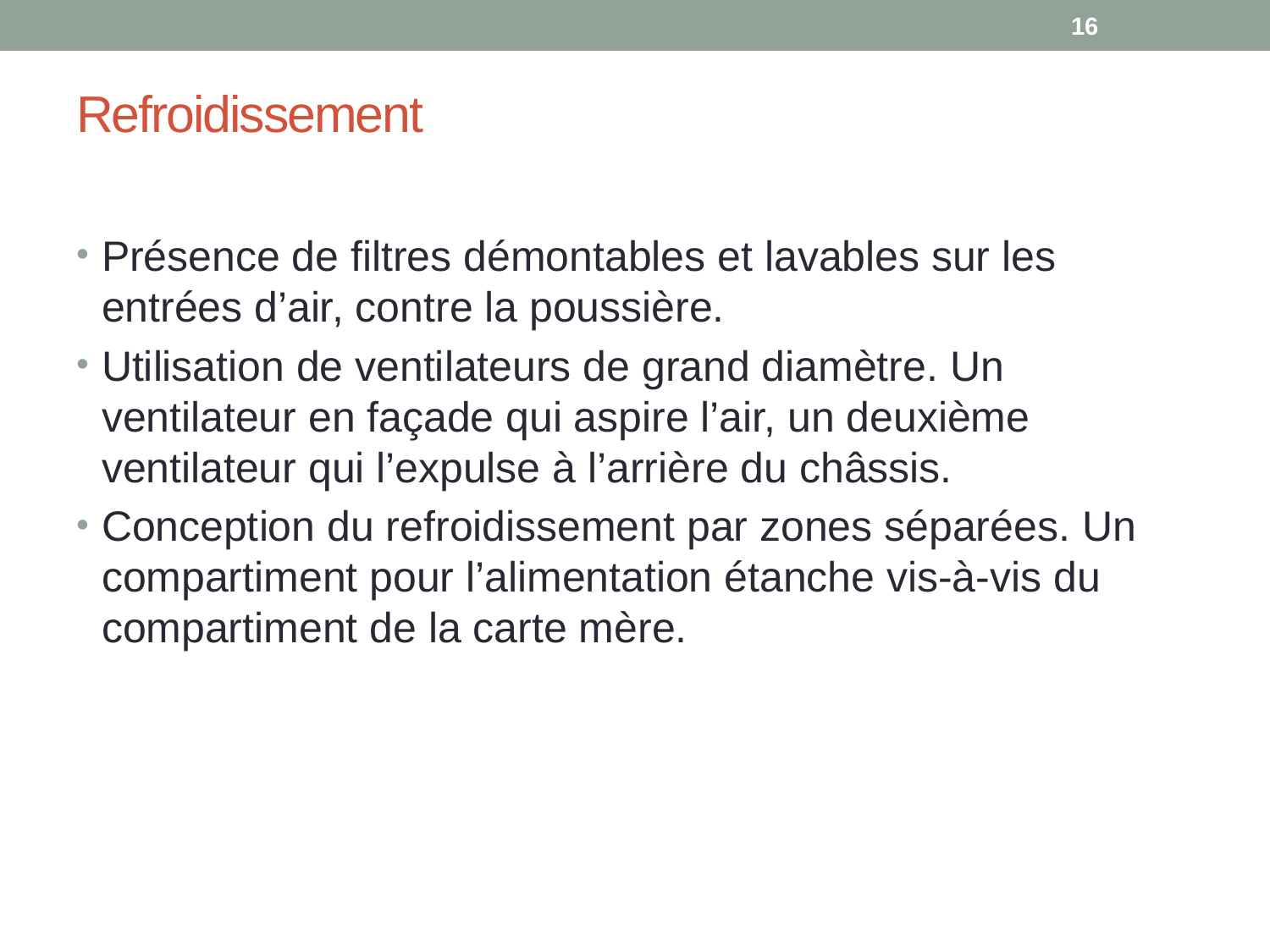

16
# Refroidissement
Présence de filtres démontables et lavables sur les entrées d’air, contre la poussière.
Utilisation de ventilateurs de grand diamètre. Un ventilateur en façade qui aspire l’air, un deuxième ventilateur qui l’expulse à l’arrière du châssis.
Conception du refroidissement par zones séparées. Un compartiment pour l’alimentation étanche vis-à-vis du compartiment de la carte mère.